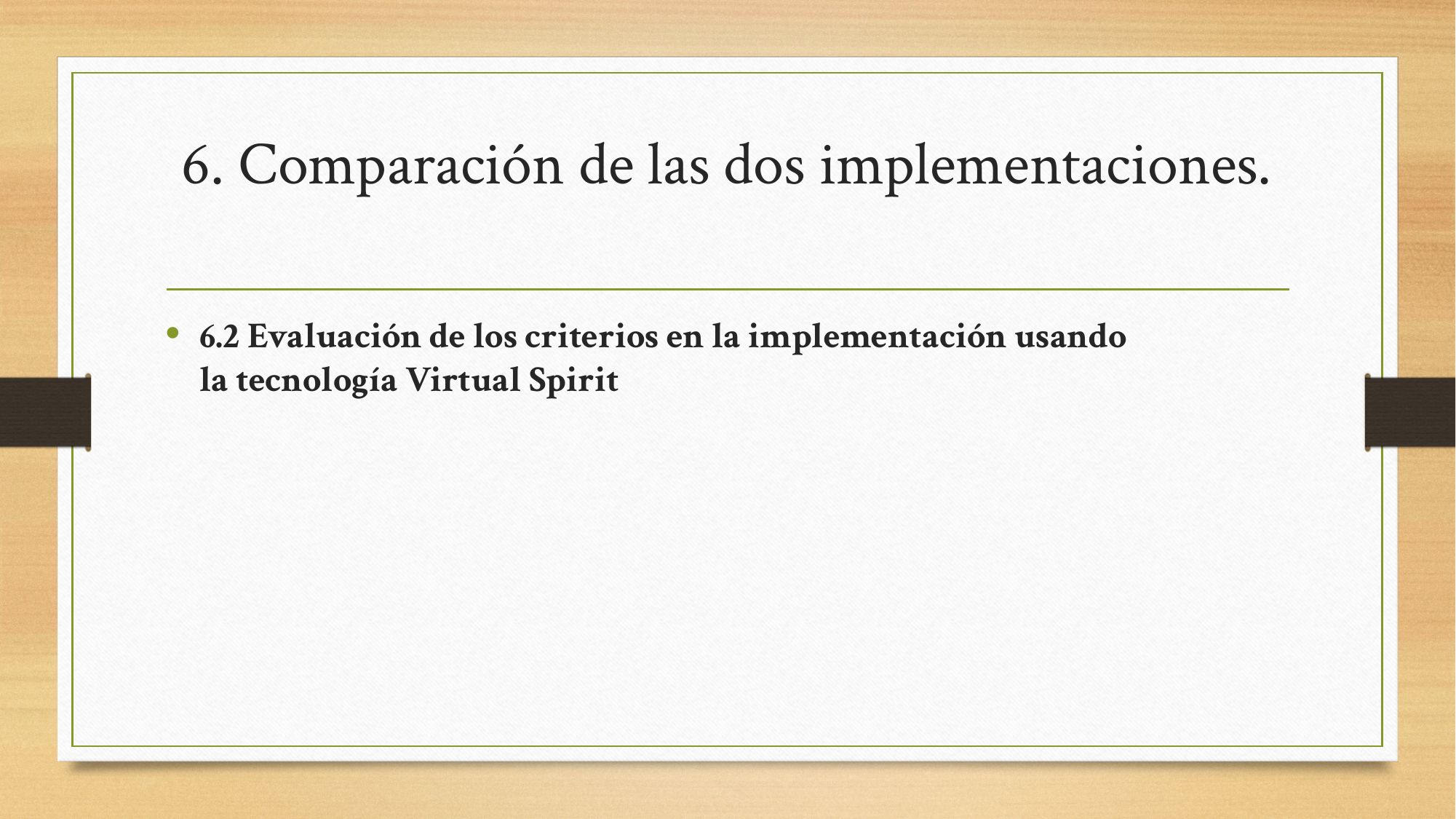

# 6. Comparación de las dos implementaciones.

6.2 Evaluación de los criterios en la implementación usando la tecnología Virtual Spirit